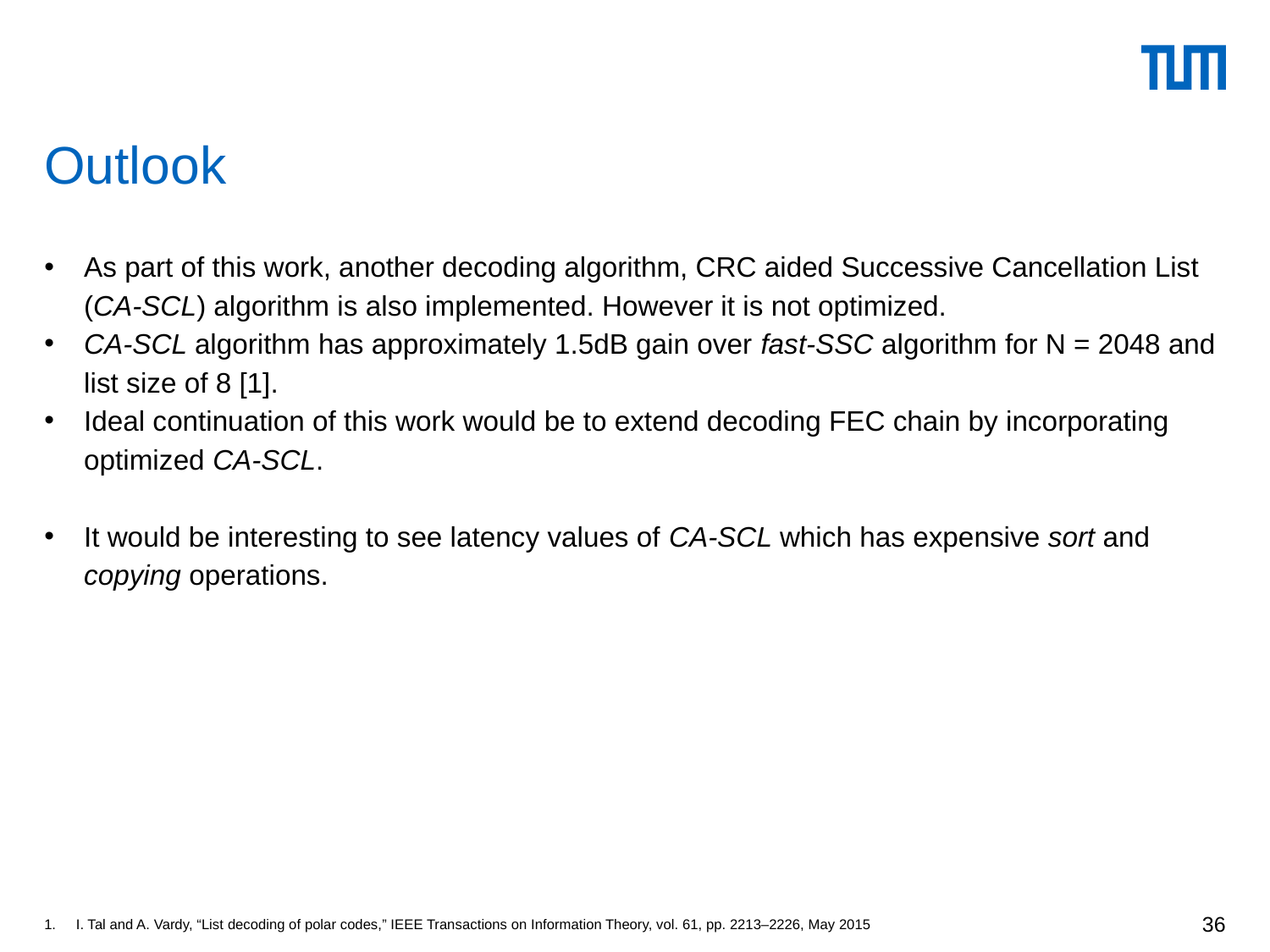

# Outlook
As part of this work, another decoding algorithm, CRC aided Successive Cancellation List (CA-SCL) algorithm is also implemented. However it is not optimized.
CA-SCL algorithm has approximately 1.5dB gain over fast-SSC algorithm for N = 2048 and list size of 8 [1].
Ideal continuation of this work would be to extend decoding FEC chain by incorporating optimized CA-SCL.

It would be interesting to see latency values of CA-SCL which has expensive sort and copying operations.

36
I. Tal and A. Vardy, “List decoding of polar codes,” IEEE Transactions on Information Theory, vol. 61, pp. 2213–2226, May 2015